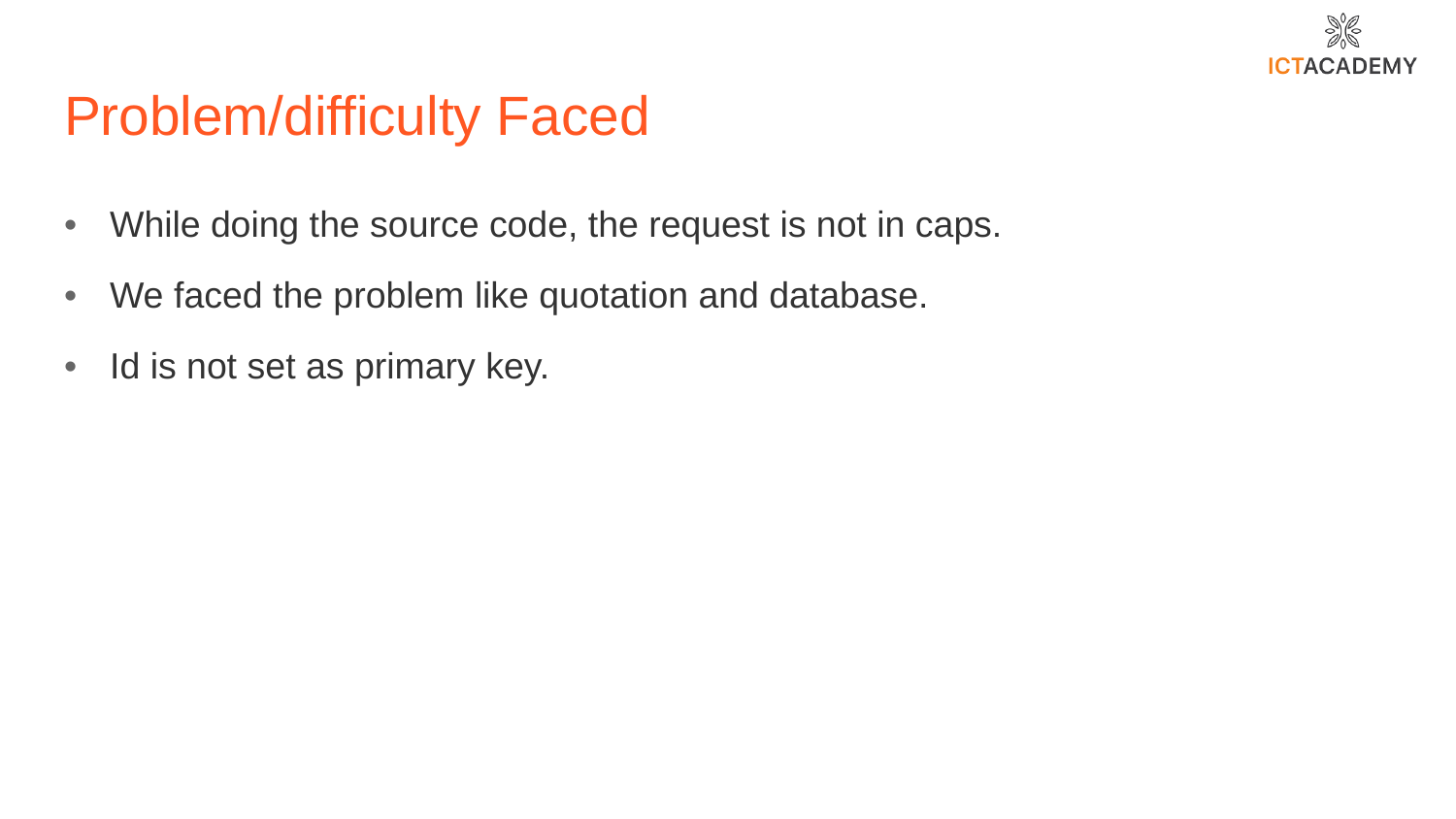

# Problem/difficulty Faced
While doing the source code, the request is not in caps.
We faced the problem like quotation and database.
Id is not set as primary key.